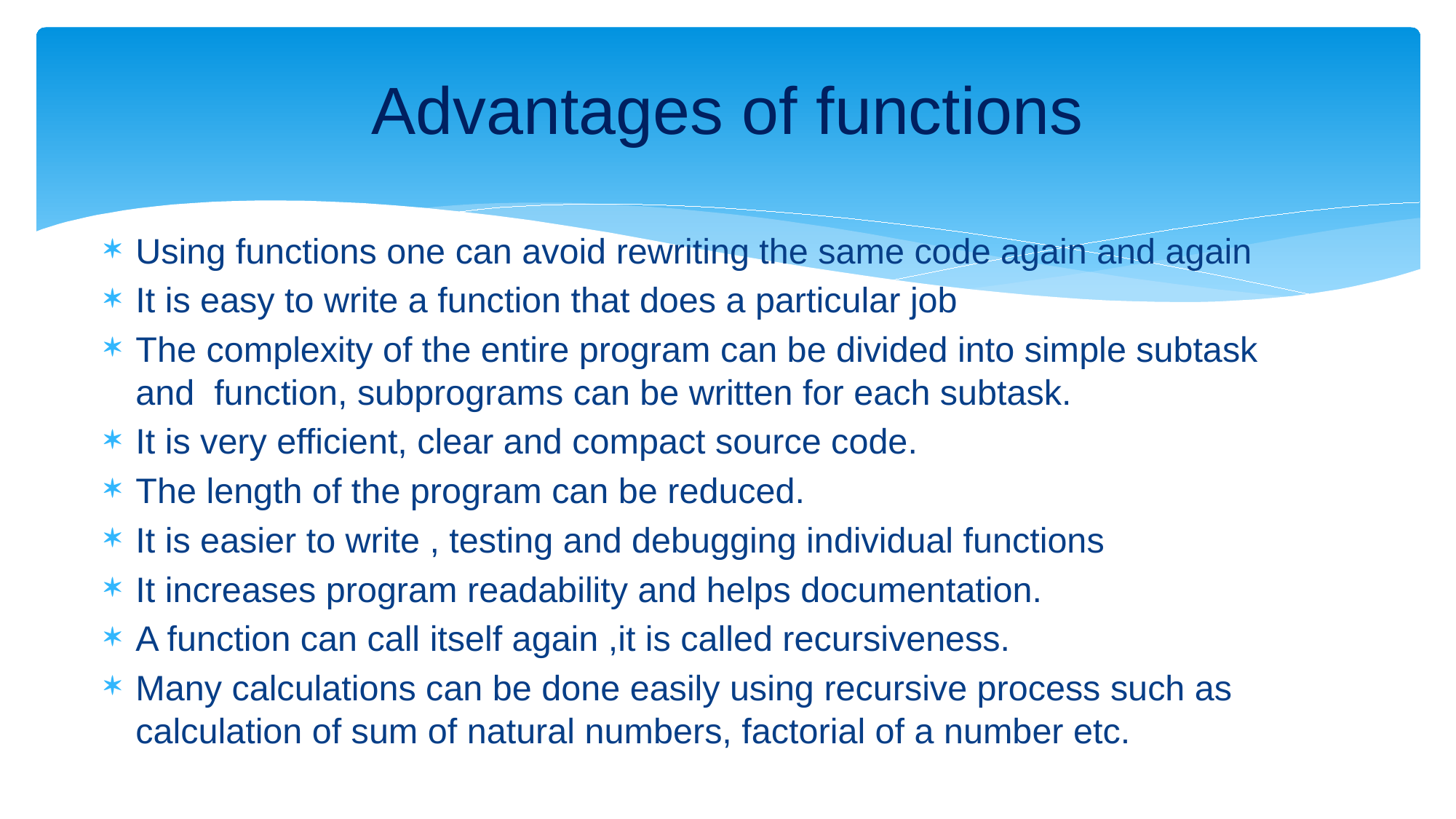

# Advantages of functions
Using functions one can avoid rewriting the same code again and again
It is easy to write a function that does a particular job
The complexity of the entire program can be divided into simple subtask and  function, subprograms can be written for each subtask.
It is very efficient, clear and compact source code.
The length of the program can be reduced.
It is easier to write , testing and debugging individual functions
It increases program readability and helps documentation.
A function can call itself again ,it is called recursiveness.
Many calculations can be done easily using recursive process such as calculation of sum of natural numbers, factorial of a number etc.